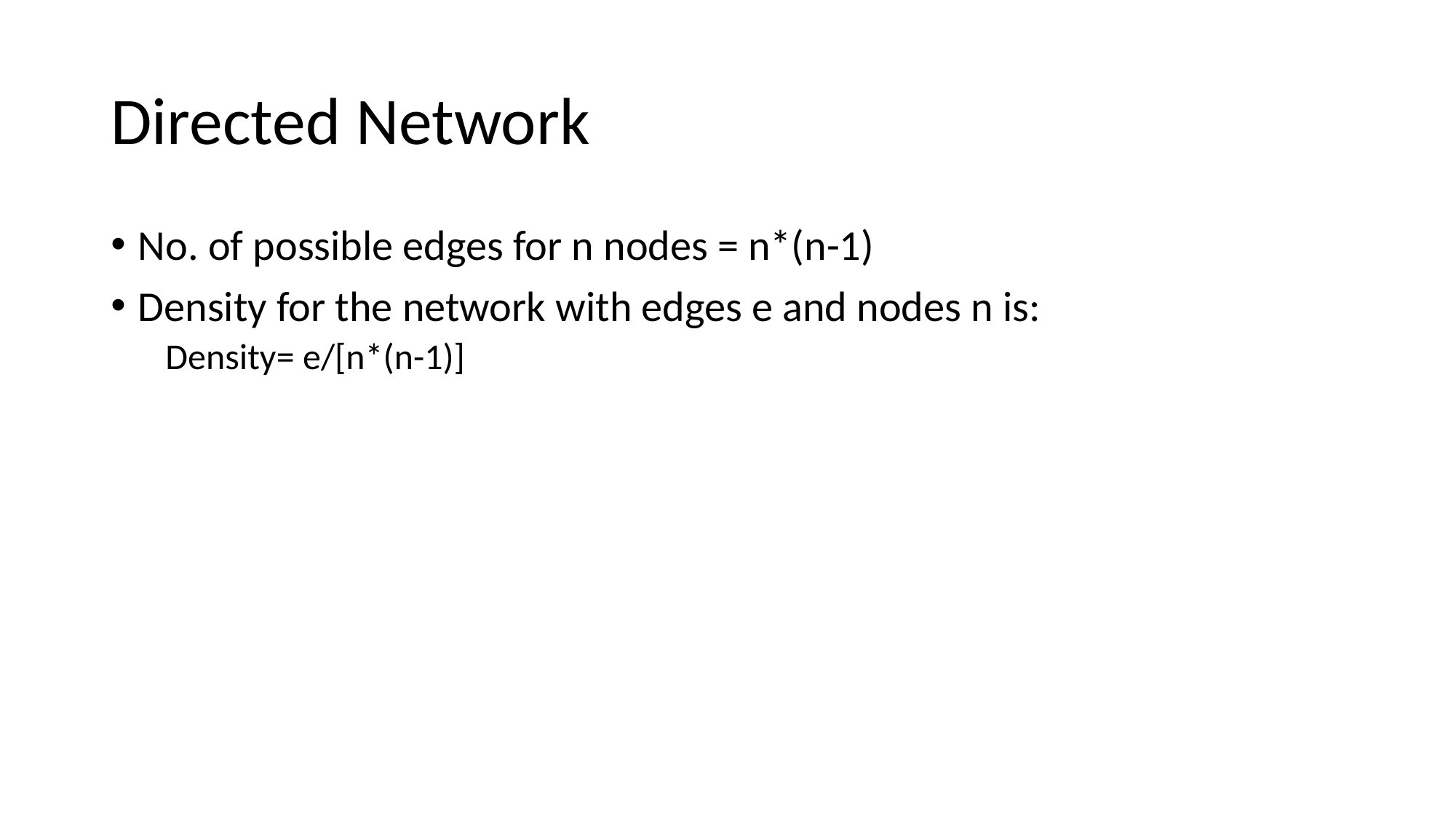

# Directed Network
No. of possible edges for n nodes = n*(n-1)
Density for the network with edges e and nodes n is:
Density= e/[n*(n-1)]